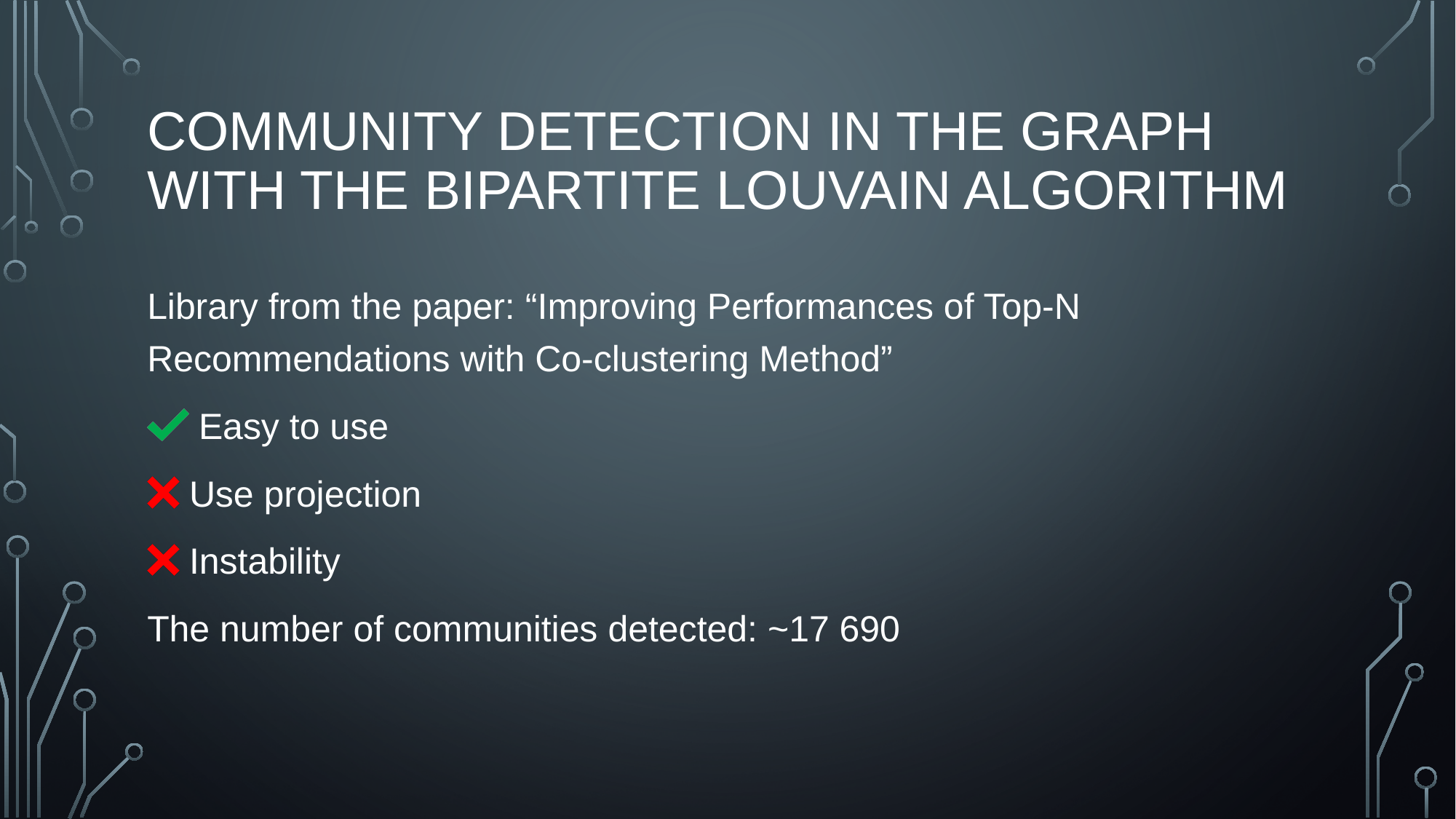

# Community detection in the graph with the bipartite louvain algorithm
Library from the paper: “Improving Performances of Top-N Recommendations with Co-clustering Method”
 Easy to use
 Use projection
 Instability
The number of communities detected: ~17 690